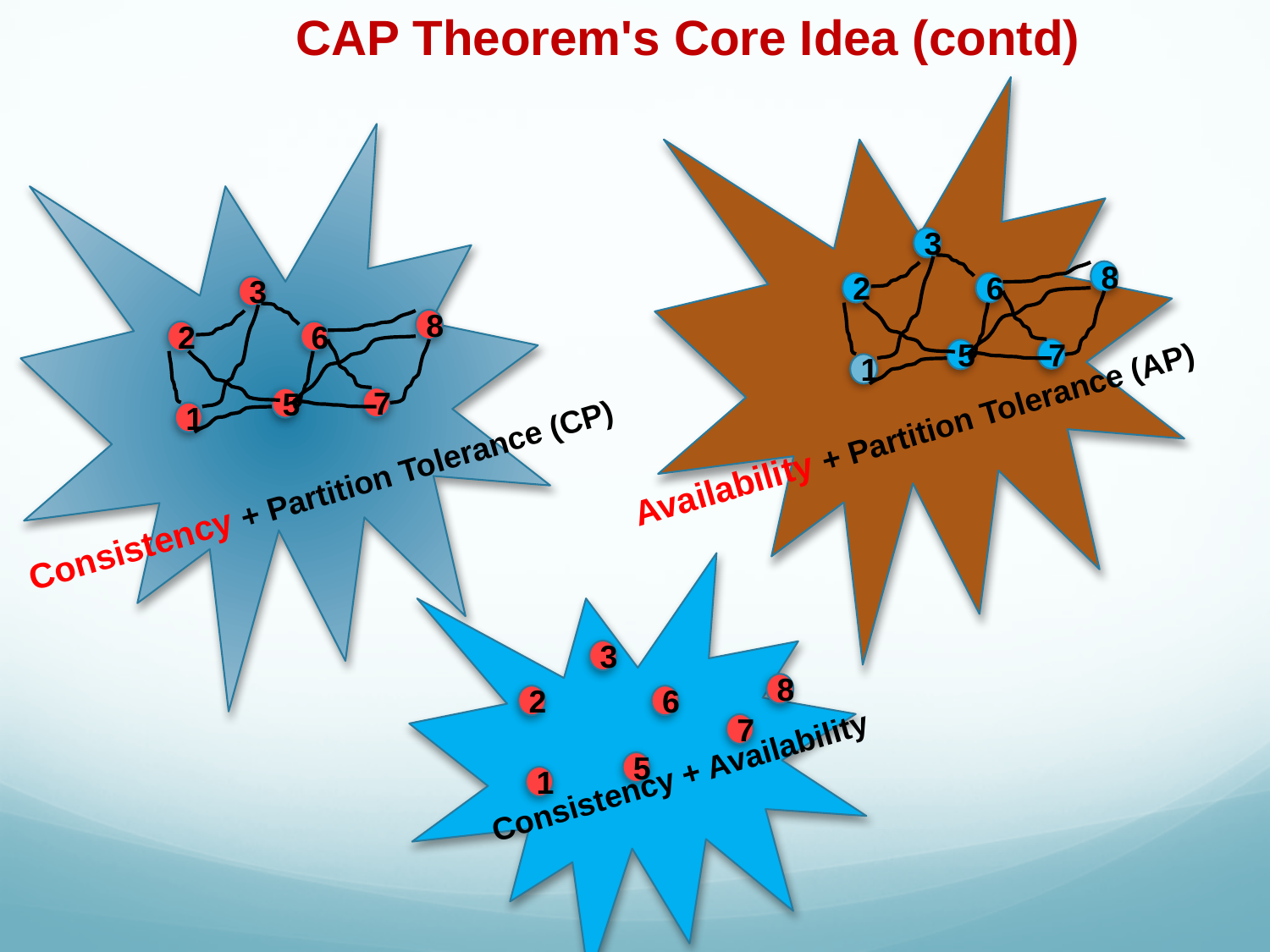

CAP Theorem's Core Idea (contd)

3

8

2
6
3

8

2
6

7

5

1

7
5

1
Availability + Partition Tolerance (AP)

Consistency + Partition Tolerance (CP)

3
8
2
6
7
Consistency + Availability
5
1